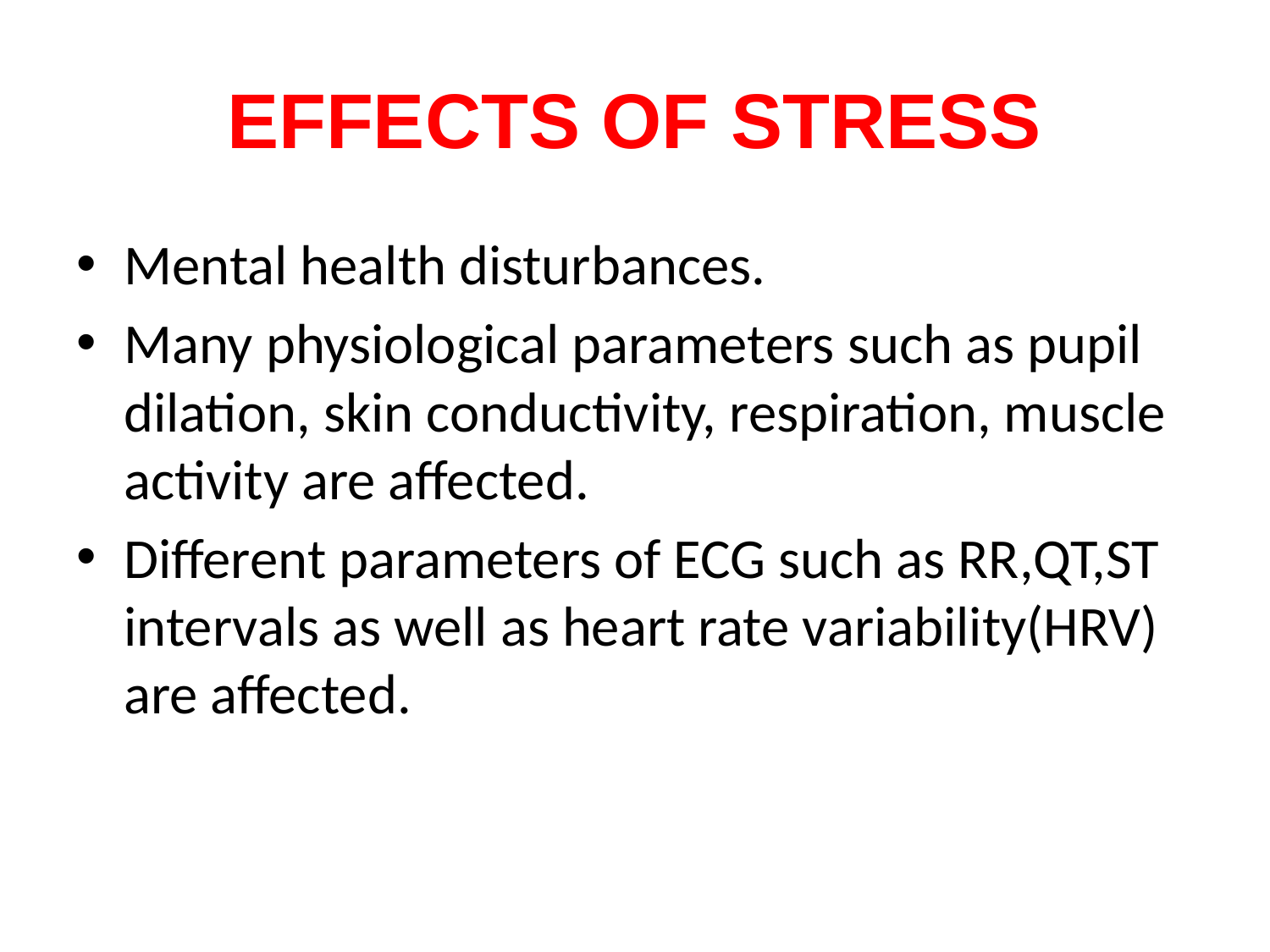

# EFFECTS OF STRESS
Mental health disturbances.
Many physiological parameters such as pupil dilation, skin conductivity, respiration, muscle activity are affected.
Different parameters of ECG such as RR,QT,ST intervals as well as heart rate variability(HRV) are affected.